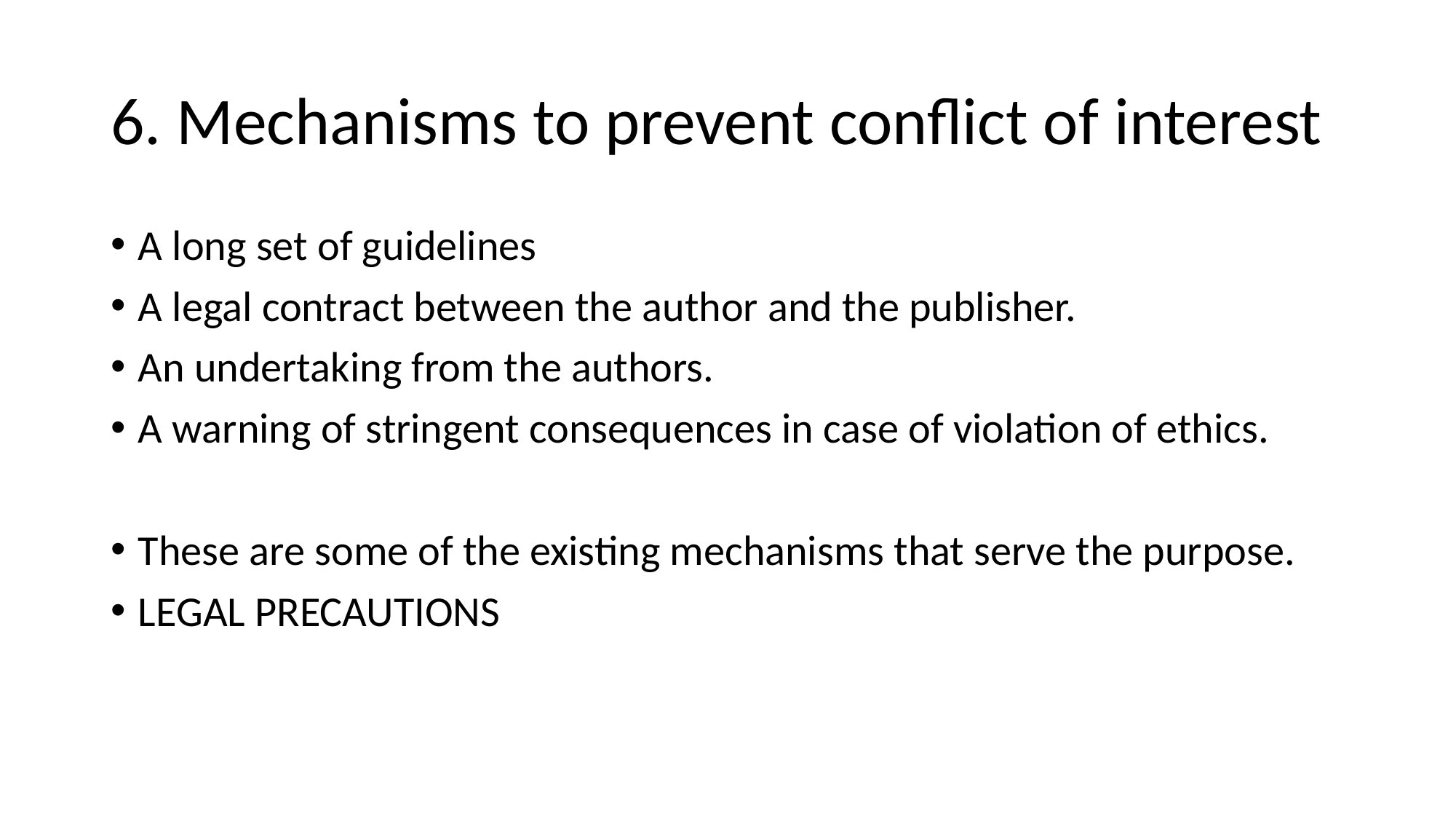

# 6. Mechanisms to prevent conflict of interest
A long set of guidelines
A legal contract between the author and the publisher.
An undertaking from the authors.
A warning of stringent consequences in case of violation of ethics.

These are some of the existing mechanisms that serve the purpose.
LEGAL PRECAUTIONS